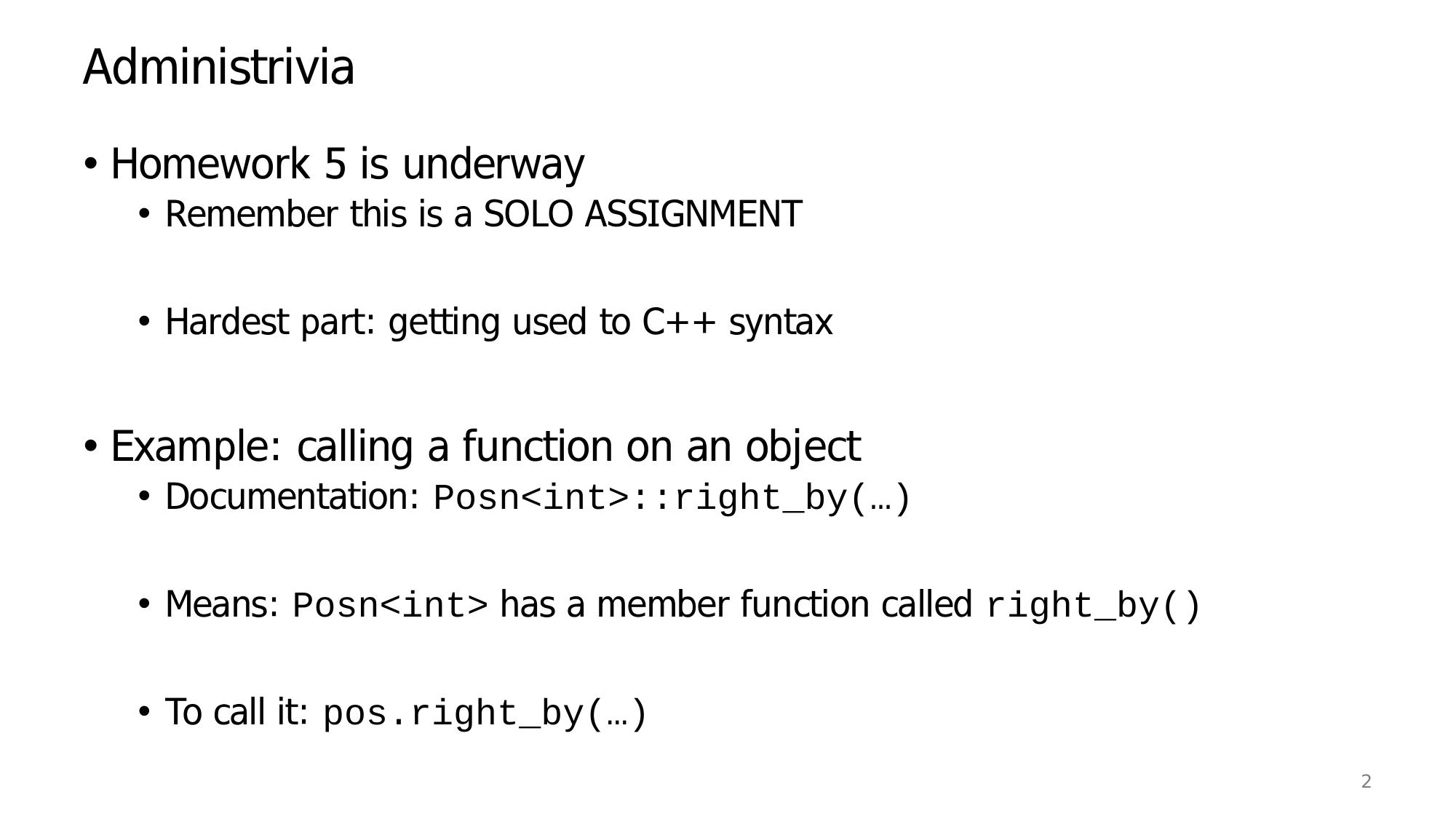

# Administrivia
Homework 5 is underway
Remember this is a SOLO ASSIGNMENT

Hardest part: getting used to C++ syntax

Example: calling a function on an object
Documentation: Posn<int>::right_by(…)

Means: Posn<int> has a member function called right_by()

To call it: pos.right_by(…)
2